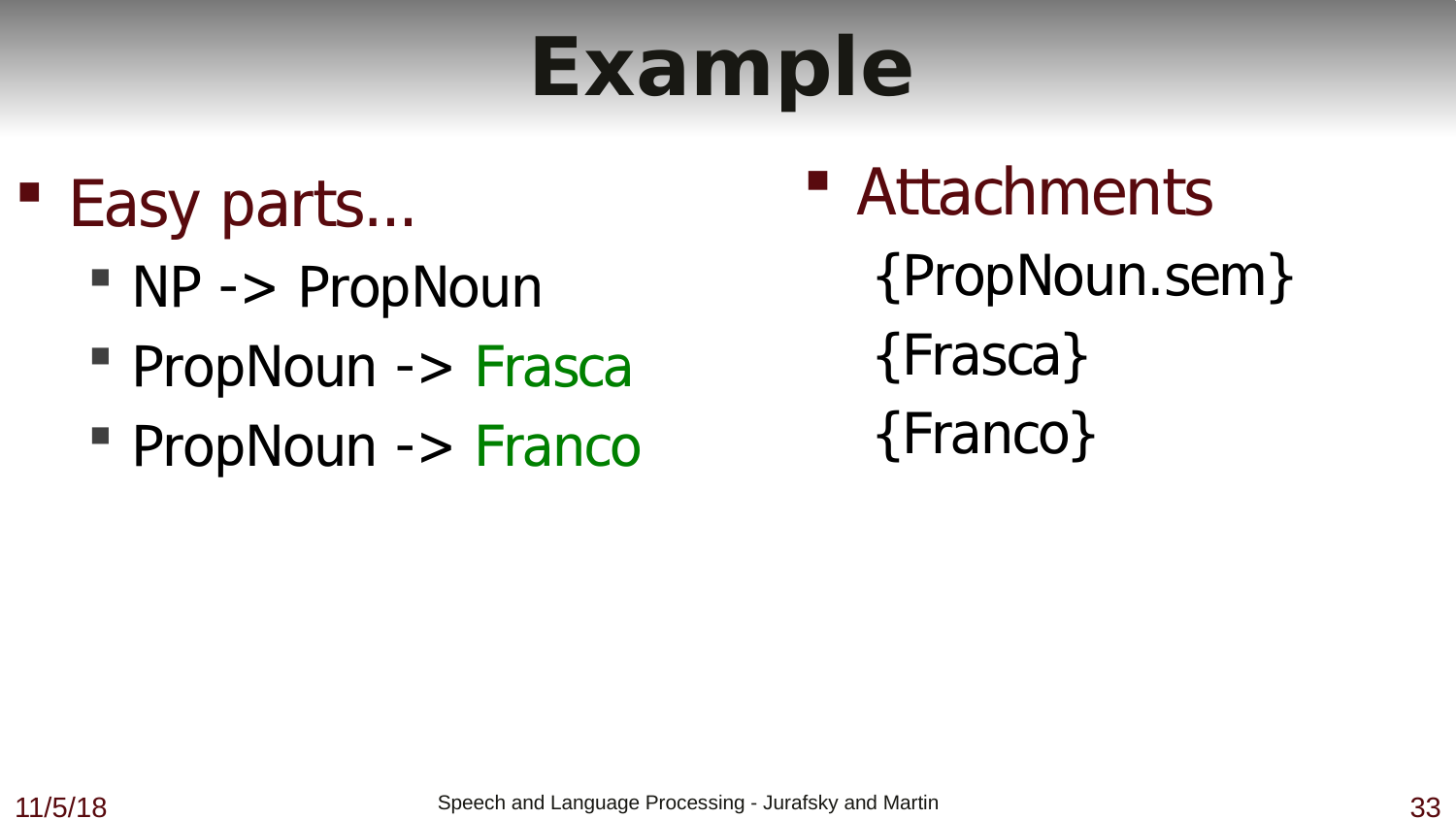

# Example
Attachments
{PropNoun.sem}
{Frasca}
{Franco}
Easy parts…
NP -> PropNoun
PropNoun -> Frasca
PropNoun -> Franco
11/5/18
                                         Speech and Language Processing - Jurafsky and Martin
33